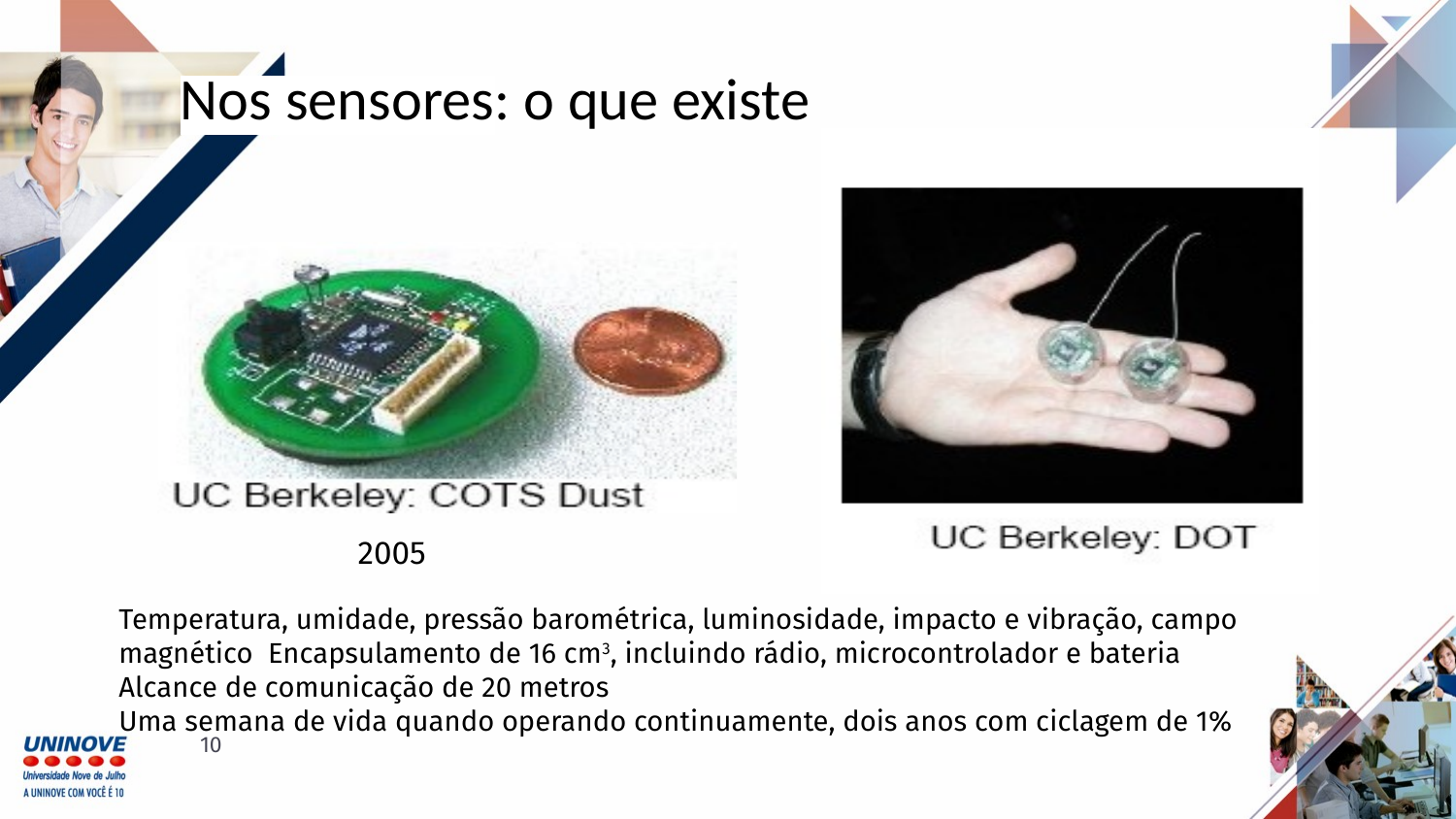

Nos sensores: o que existe

2005
Temperatura, umidade, pressão barométrica, luminosidade, impacto e vibração, campo magnético  Encapsulamento de 16 cm3, incluindo rádio, microcontrolador e bateria
Alcance de comunicação de 20 metros
Uma semana de vida quando operando continuamente, dois anos com ciclagem de 1%
10